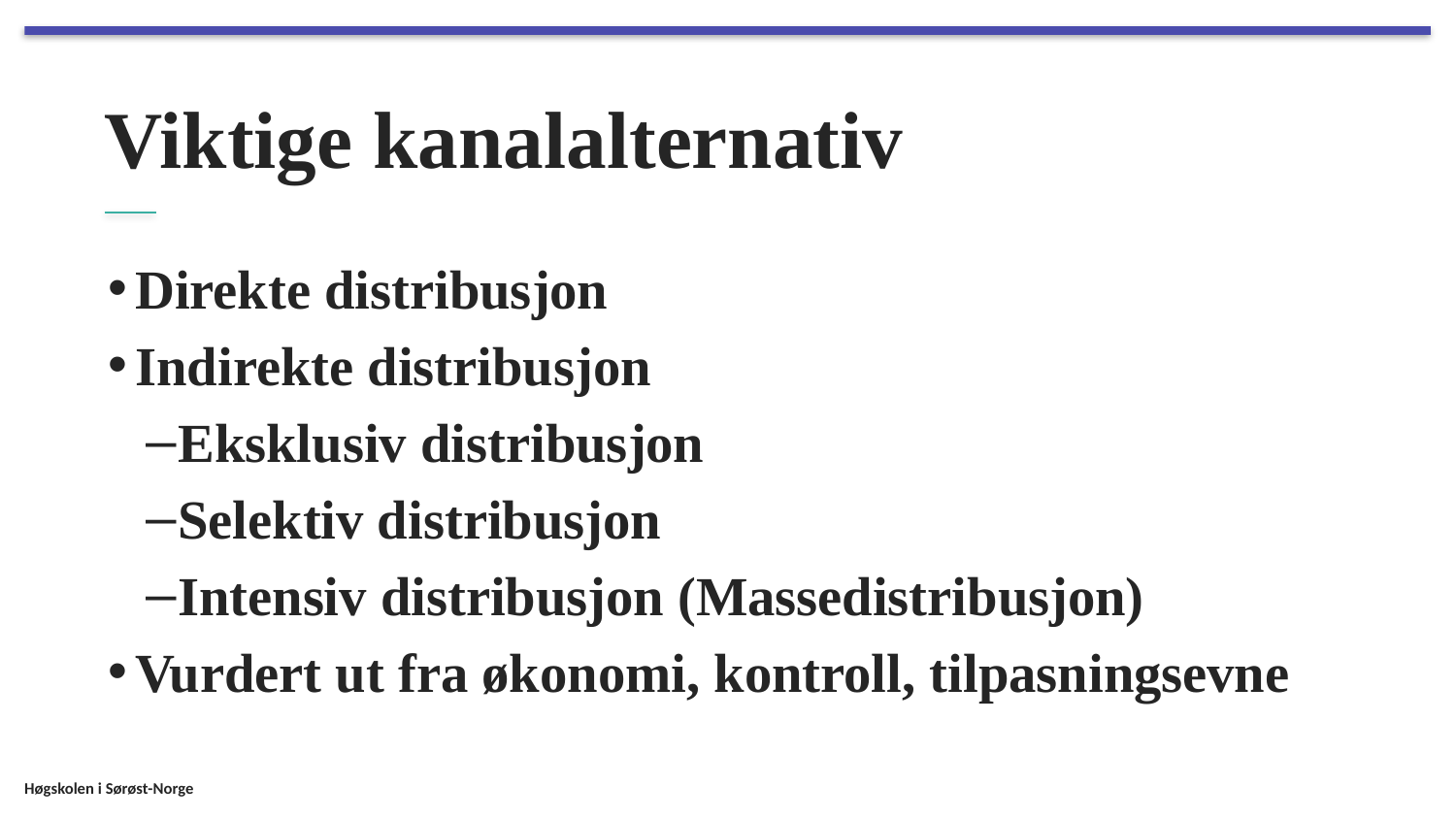

# Viktige kanalalternativ
Direkte distribusjon
Indirekte distribusjon
Eksklusiv distribusjon
Selektiv distribusjon
Intensiv distribusjon (Massedistribusjon)
Vurdert ut fra økonomi, kontroll, tilpasningsevne